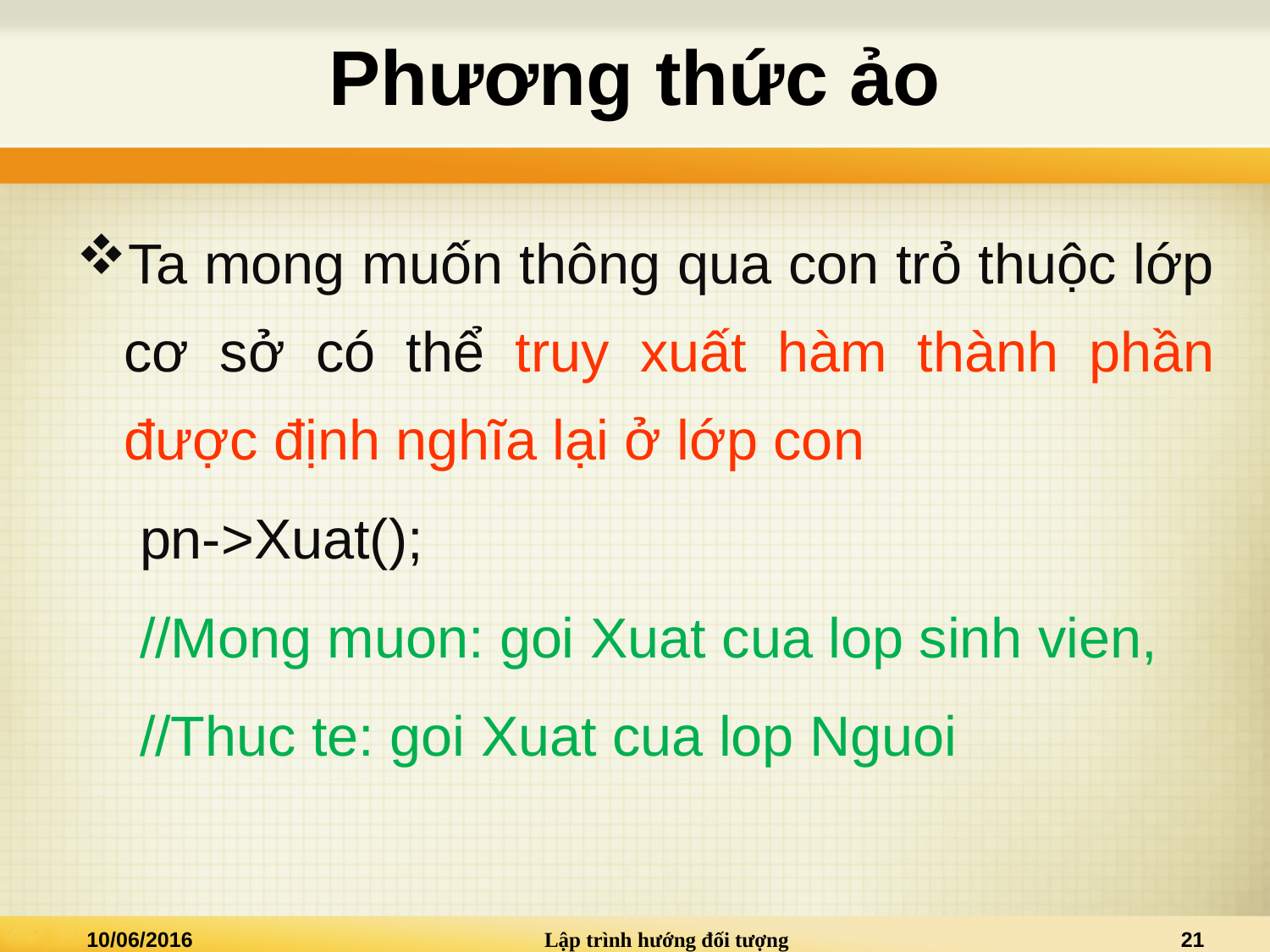

# Phương thức ảo
Ta mong muốn thông qua con trỏ thuộc lớp cơ sở có thể truy xuất hàm thành phần được định nghĩa lại ở lớp con
pn->Xuat();
//Mong muon: goi Xuat cua lop sinh vien,
//Thuc te: goi Xuat cua lop Nguoi
10/06/2016
Lập trình hướng đối tượng
21